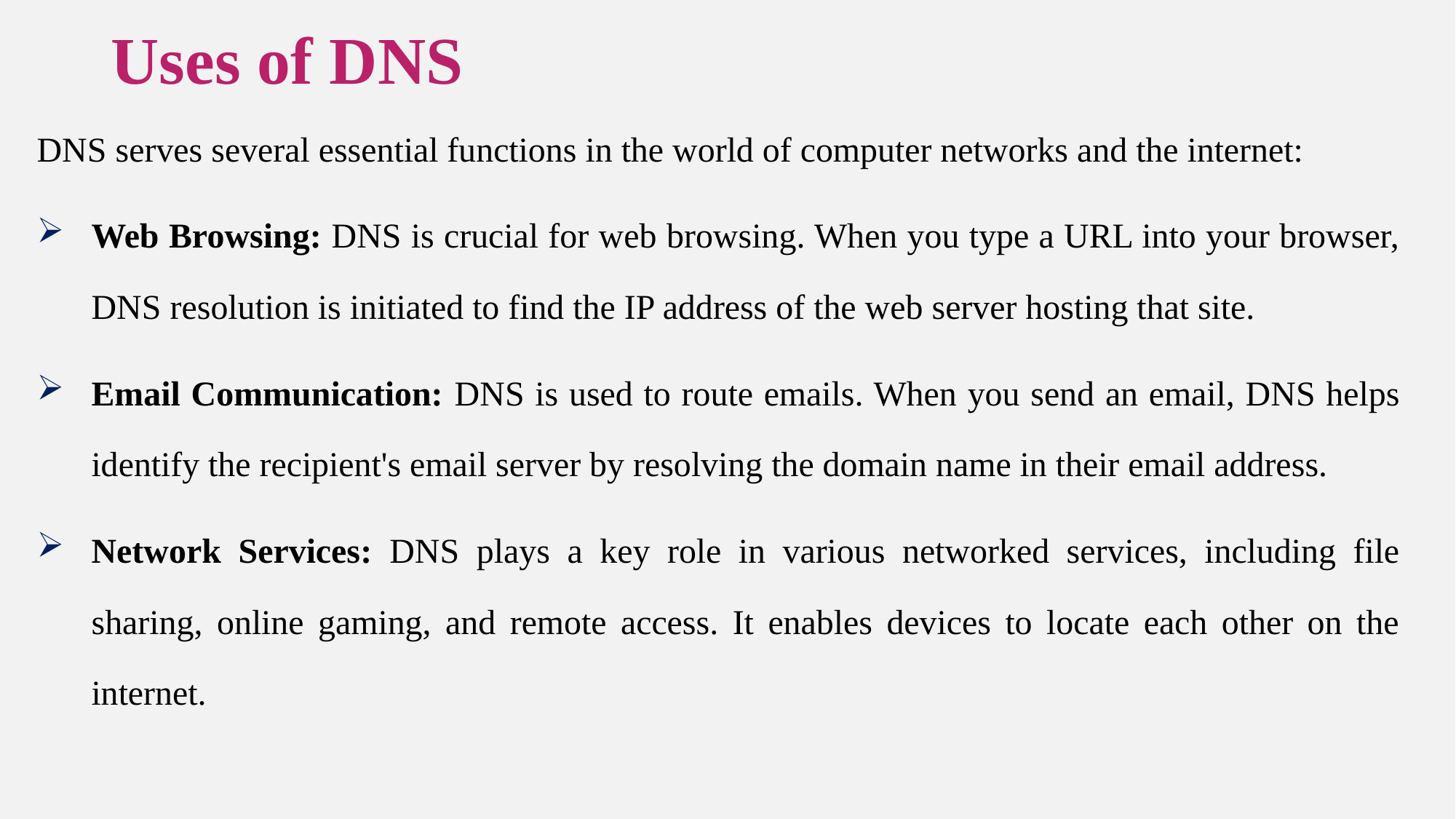

# Uses of DNS
DNS serves several essential functions in the world of computer networks and the internet:
Web Browsing: DNS is crucial for web browsing. When you type a URL into your browser, DNS resolution is initiated to find the IP address of the web server hosting that site.
Email Communication: DNS is used to route emails. When you send an email, DNS helps identify the recipient's email server by resolving the domain name in their email address.
Network Services: DNS plays a key role in various networked services, including file sharing, online gaming, and remote access. It enables devices to locate each other on the internet.